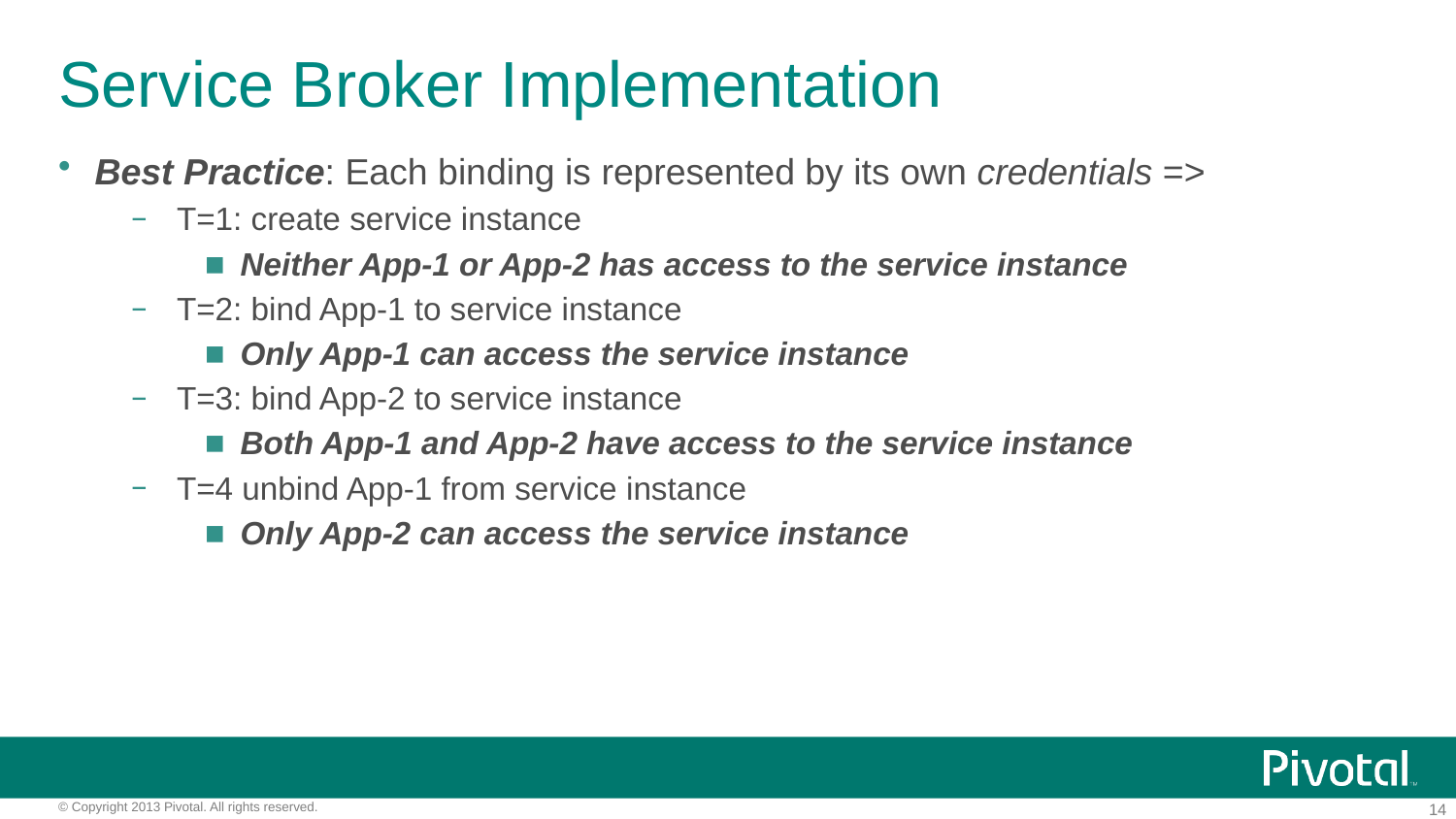

# Service Broker Implementation
Best Practice: Each binding is represented by its own credentials =>
T=1: create service instance
Neither App-1 or App-2 has access to the service instance
T=2: bind App-1 to service instance
Only App-1 can access the service instance
T=3: bind App-2 to service instance
Both App-1 and App-2 have access to the service instance
T=4 unbind App-1 from service instance
Only App-2 can access the service instance